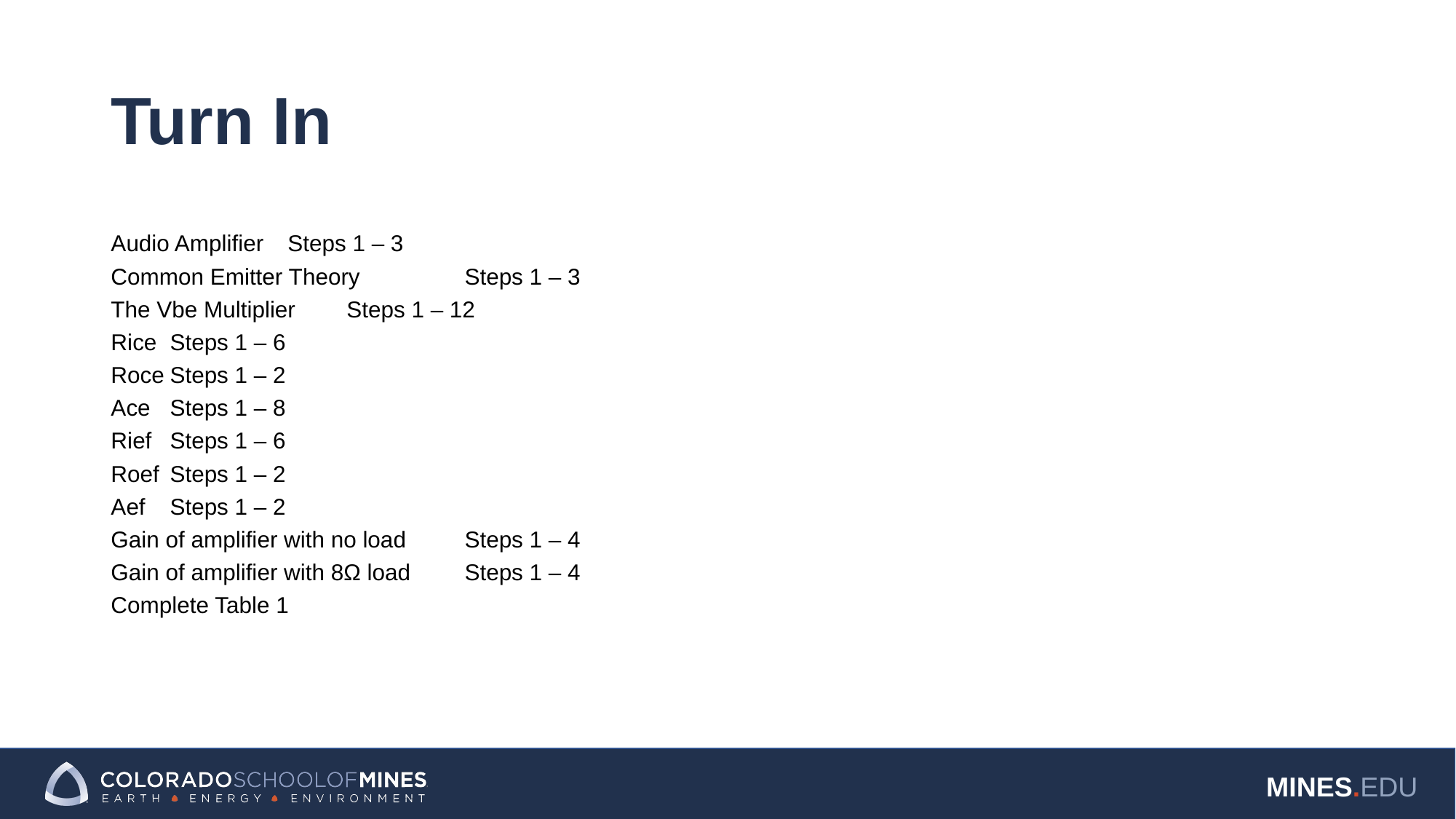

# Turn In
Audio Amplifier			Steps 1 – 3
Common Emitter Theory		Steps 1 – 3
The Vbe Multiplier		Steps 1 – 12
Rice				Steps 1 – 6
Roce				Steps 1 – 2
Ace				Steps 1 – 8
Rief				Steps 1 – 6
Roef				Steps 1 – 2
Aef				Steps 1 – 2
Gain of amplifier with no load	Steps 1 – 4
Gain of amplifier with 8Ω load	Steps 1 – 4
Complete Table 1